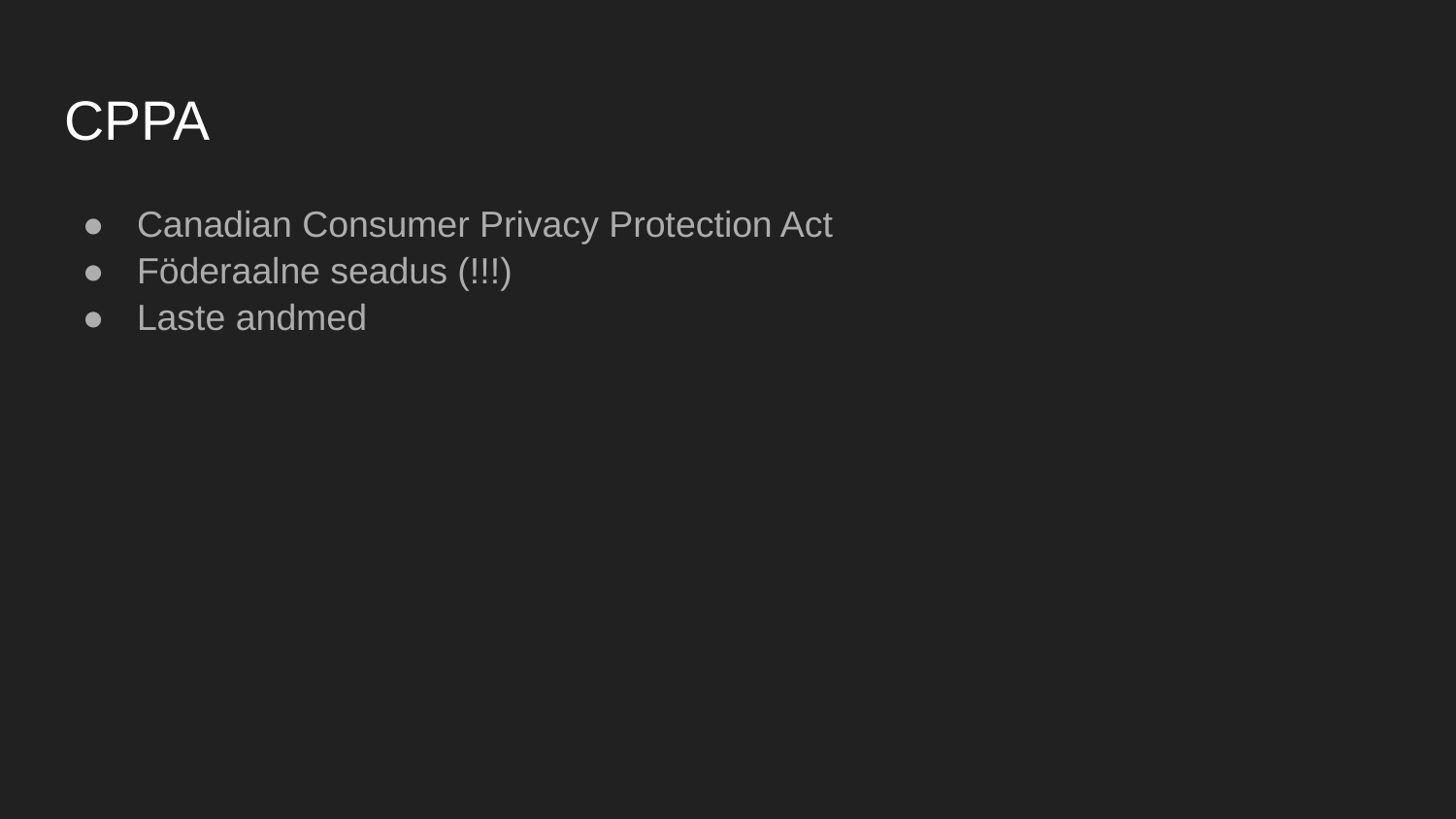

# CPPA
Canadian Consumer Privacy Protection Act
Föderaalne seadus (!!!)
Laste andmed